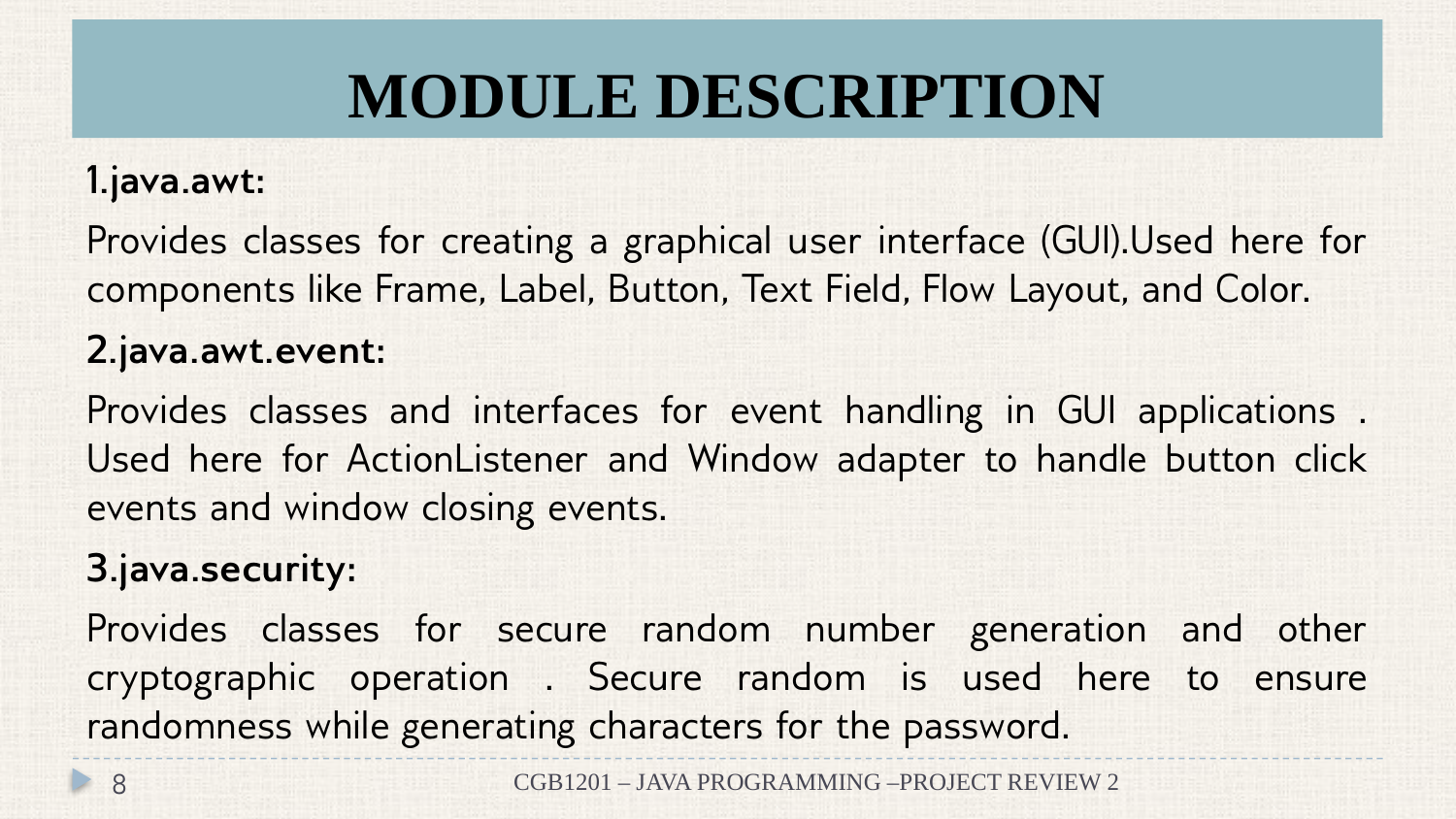

# MODULE DESCRIPTION
1.java.awt:
Provides classes for creating a graphical user interface (GUI).Used here for components like Frame, Label, Button, Text Field, Flow Layout, and Color.
2.java.awt.event:
Provides classes and interfaces for event handling in GUI applications . Used here for ActionListener and Window adapter to handle button click events and window closing events.
3.java.security:
Provides classes for secure random number generation and other cryptographic operation . Secure random is used here to ensure randomness while generating characters for the password.
8
CGB1201 – JAVA PROGRAMMING –PROJECT REVIEW 2